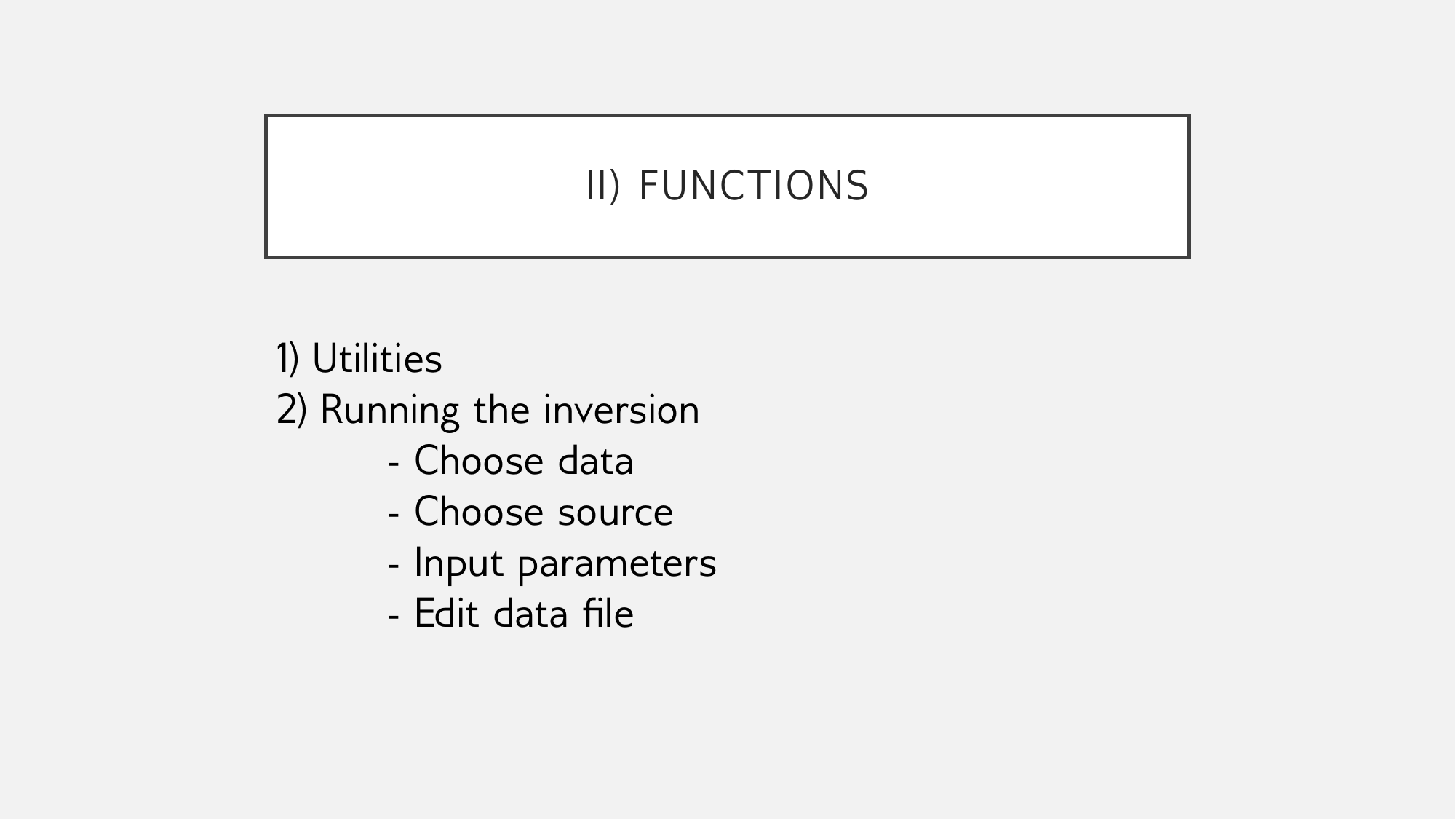

# II) functions
1) Utilities
2) Running the inversion
	- Choose data
	- Choose source
	- Input parameters
	- Edit data file